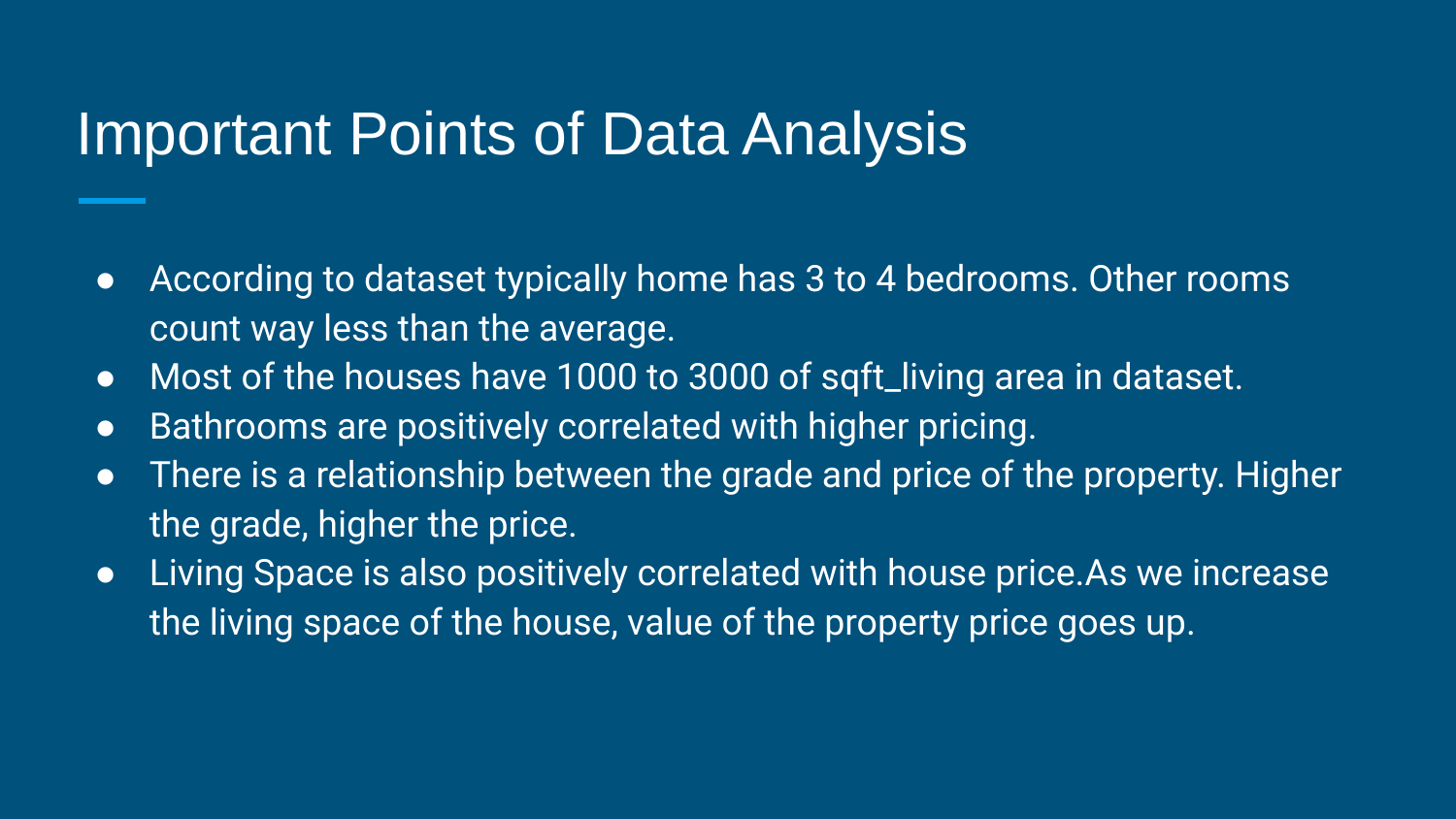

# Important Points of Data Analysis
According to dataset typically home has 3 to 4 bedrooms. Other rooms count way less than the average.
Most of the houses have 1000 to 3000 of sqft_living area in dataset.
Bathrooms are positively correlated with higher pricing.
There is a relationship between the grade and price of the property. Higher the grade, higher the price.
Living Space is also positively correlated with house price.As we increase the living space of the house, value of the property price goes up.